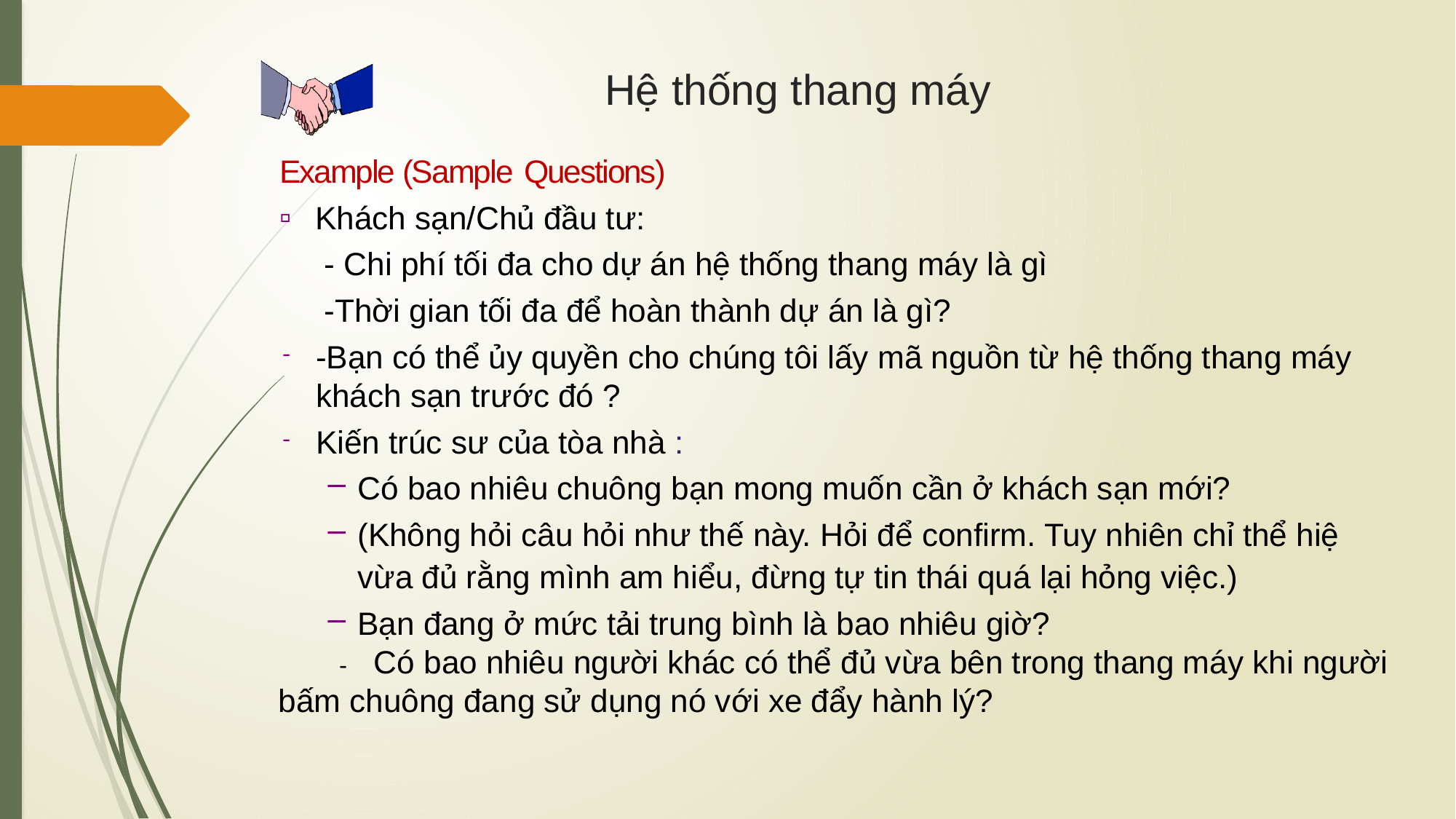

# Hệ thống thang máy
Example (Sample Questions)
Khách sạn/Chủ đầu tư:
     - Chi phí tối đa cho dự án hệ thống thang máy là gì
     -Thời gian tối đa để hoàn thành dự án là gì?
-Bạn có thể ủy quyền cho chúng tôi lấy mã nguồn từ hệ thống thang máy khách sạn trước đó ?
Kiến trúc sư của tòa nhà :
Có bao nhiêu chuông bạn mong muốn cần ở khách sạn mới?
(Không hỏi câu hỏi như thế này. Hỏi để confirm. Tuy nhiên chỉ thể hiệ vừa đủ rằng mình am hiểu, đừng tự tin thái quá lại hỏng việc.)
Bạn đang ở mức tải trung bình là bao nhiêu giờ?
         -    Có bao nhiêu người khác có thể đủ vừa bên trong thang máy khi người bấm chuông đang sử dụng nó với xe đẩy hành lý?
40